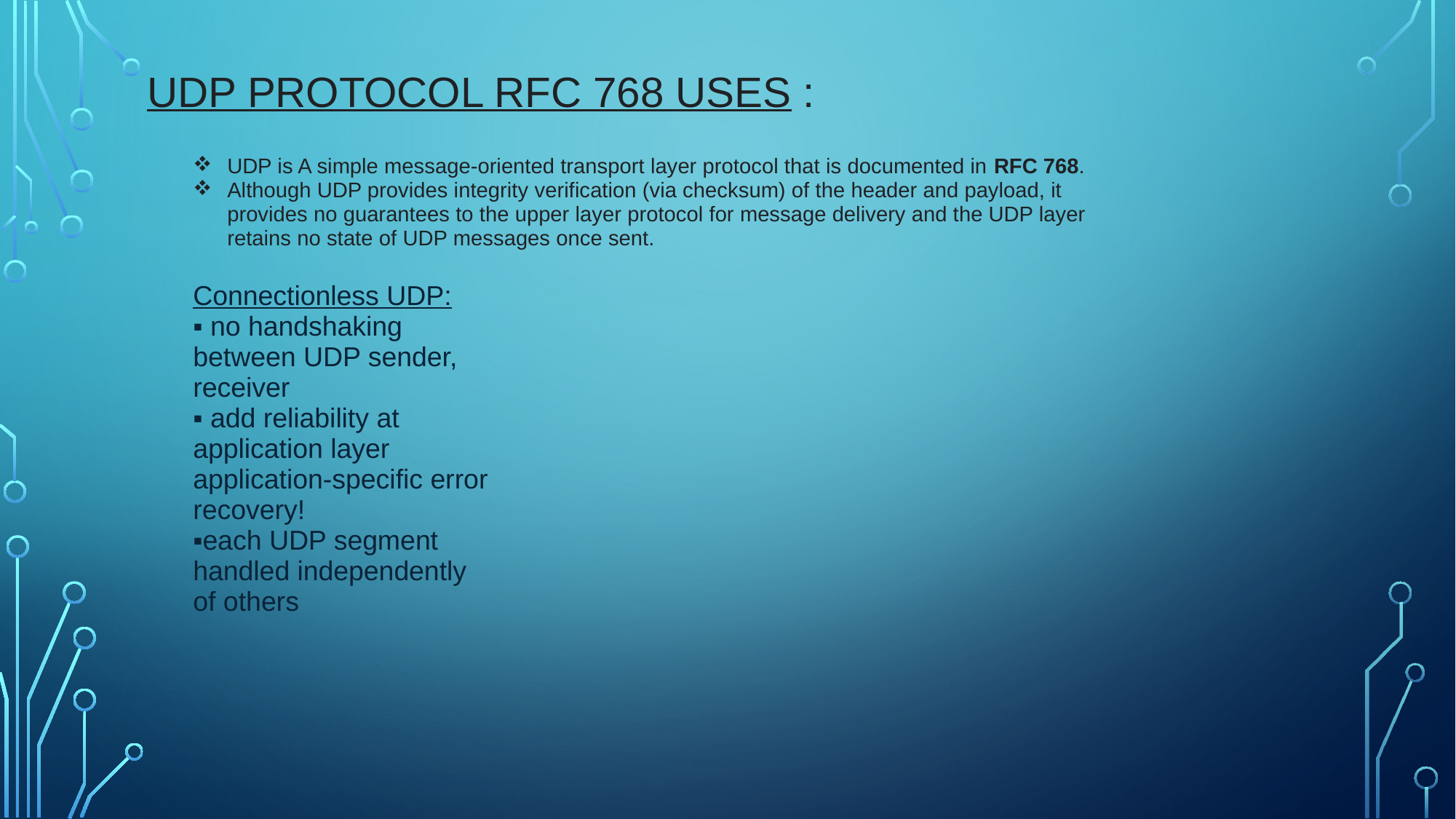

# UDP PROTOCOL RFC 768 USES :
| UDP is A simple message-oriented transport layer protocol that is documented in RFC 768. Although UDP provides integrity verification (via checksum) of the header and payload, it provides no guarantees to the upper layer protocol for message delivery and the UDP layer retains no state of UDP messages once sent. Connectionless UDP: ▪ no handshaking between UDP sender, receiver ▪ add reliability at application layer application-specific error recovery! ▪each UDP segment handled independently of others |
| --- |